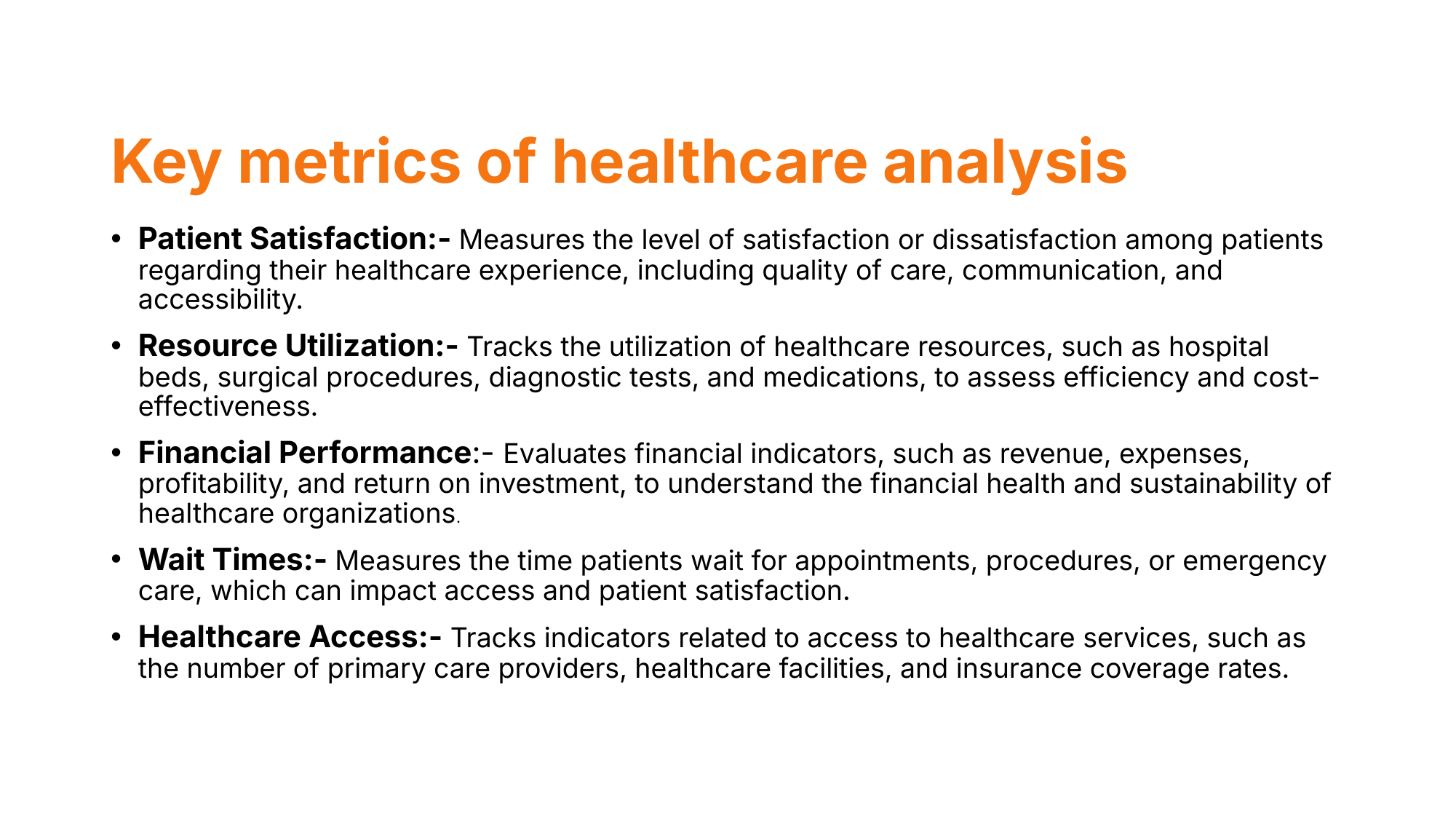

# Key metrics of healthcare analysis
Patient Satisfaction:- Measures the level of satisfaction or dissatisfaction among patients regarding their healthcare experience, including quality of care, communication, and accessibility.
Resource Utilization:- Tracks the utilization of healthcare resources, such as hospital beds, surgical procedures, diagnostic tests, and medications, to assess efficiency and cost-effectiveness.
Financial Performance:- Evaluates financial indicators, such as revenue, expenses, profitability, and return on investment, to understand the financial health and sustainability of healthcare organizations.
Wait Times:- Measures the time patients wait for appointments, procedures, or emergency care, which can impact access and patient satisfaction.
Healthcare Access:- Tracks indicators related to access to healthcare services, such as the number of primary care providers, healthcare facilities, and insurance coverage rates.